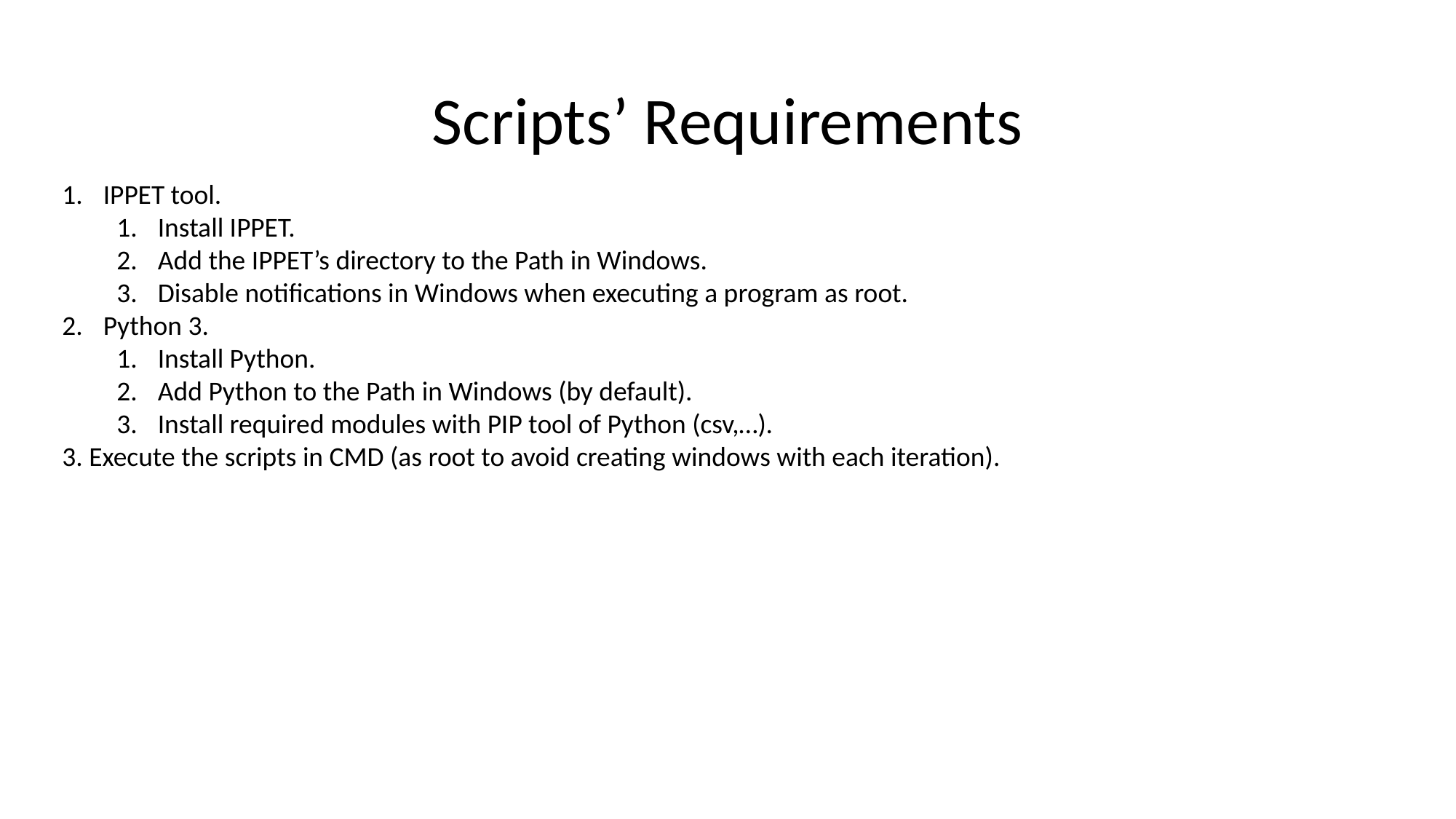

# Scripts’ Requirements
IPPET tool.
Install IPPET.
Add the IPPET’s directory to the Path in Windows.
Disable notifications in Windows when executing a program as root.
Python 3.
Install Python.
Add Python to the Path in Windows (by default).
Install required modules with PIP tool of Python (csv,…).
3. Execute the scripts in CMD (as root to avoid creating windows with each iteration).